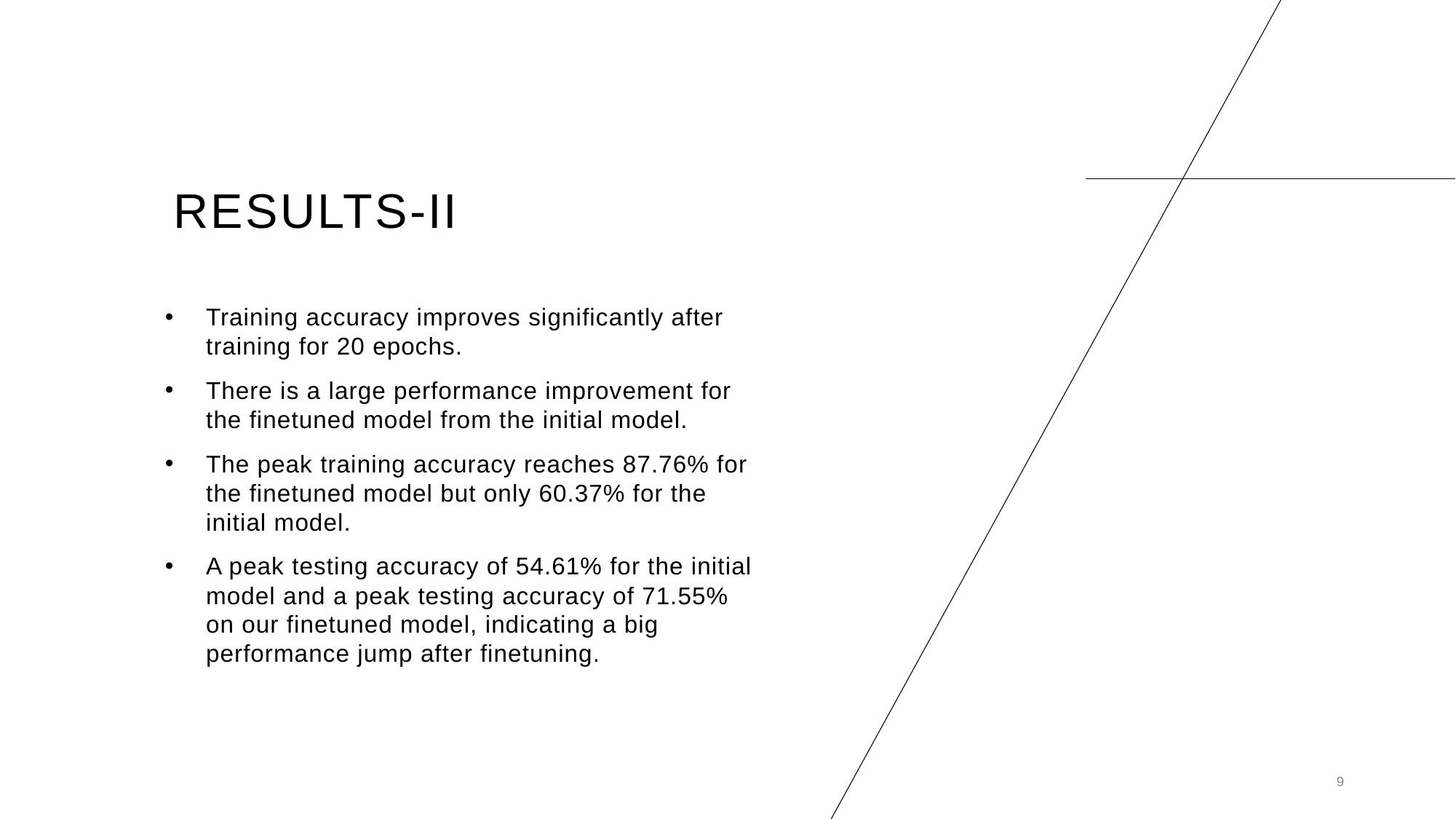

# RESULTS-II
Training accuracy improves significantly after training for 20 epochs.
There is a large performance improvement for the finetuned model from the initial model.
The peak training accuracy reaches 87.76% for the finetuned model but only 60.37% for the initial model.
A peak testing accuracy of 54.61% for the initial model and a peak testing accuracy of 71.55% on our finetuned model, indicating a big performance jump after finetuning.

9